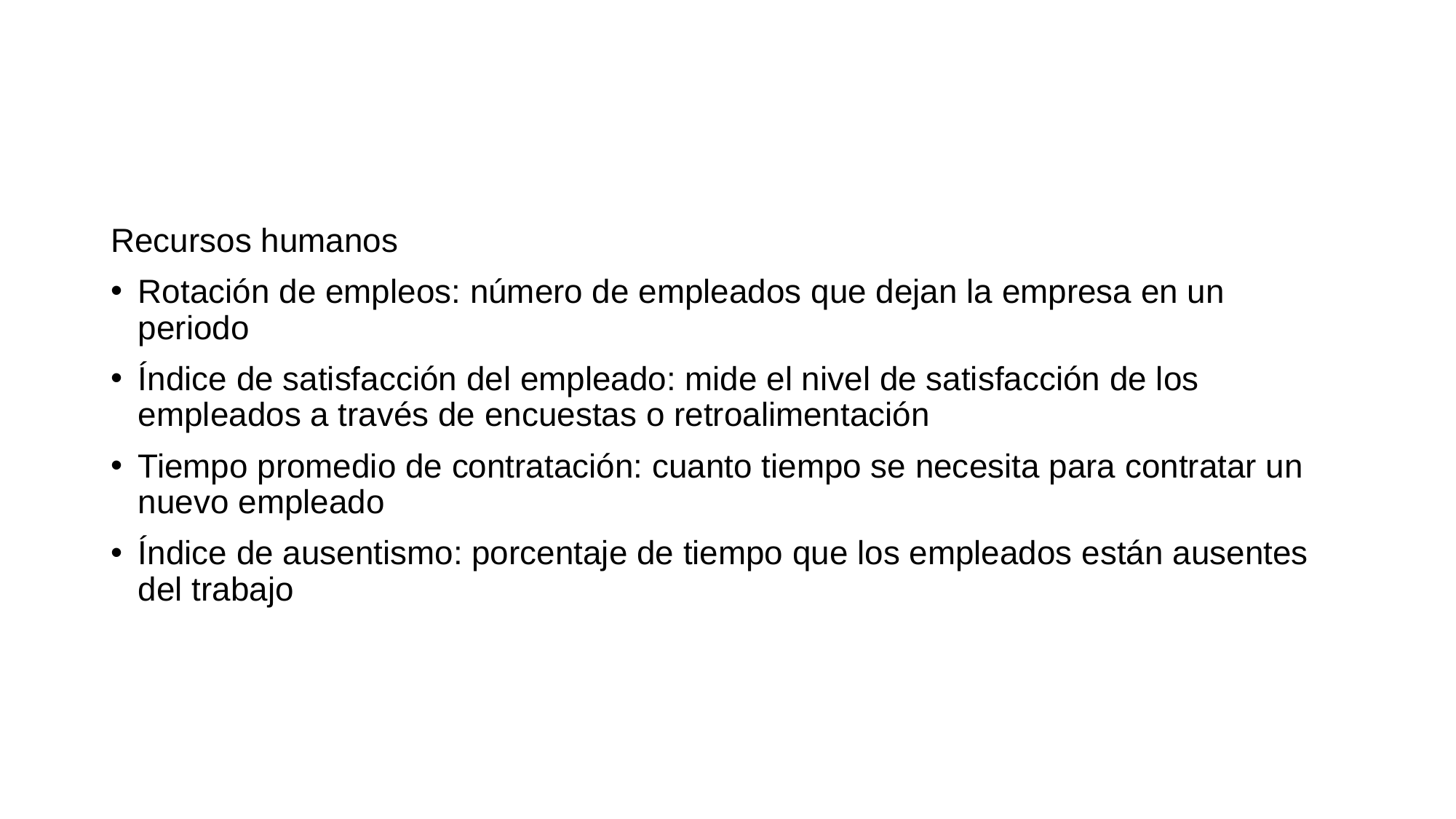

#
Recursos humanos
Rotación de empleos: número de empleados que dejan la empresa en un periodo
Índice de satisfacción del empleado: mide el nivel de satisfacción de los empleados a través de encuestas o retroalimentación
Tiempo promedio de contratación: cuanto tiempo se necesita para contratar un nuevo empleado
Índice de ausentismo: porcentaje de tiempo que los empleados están ausentes del trabajo